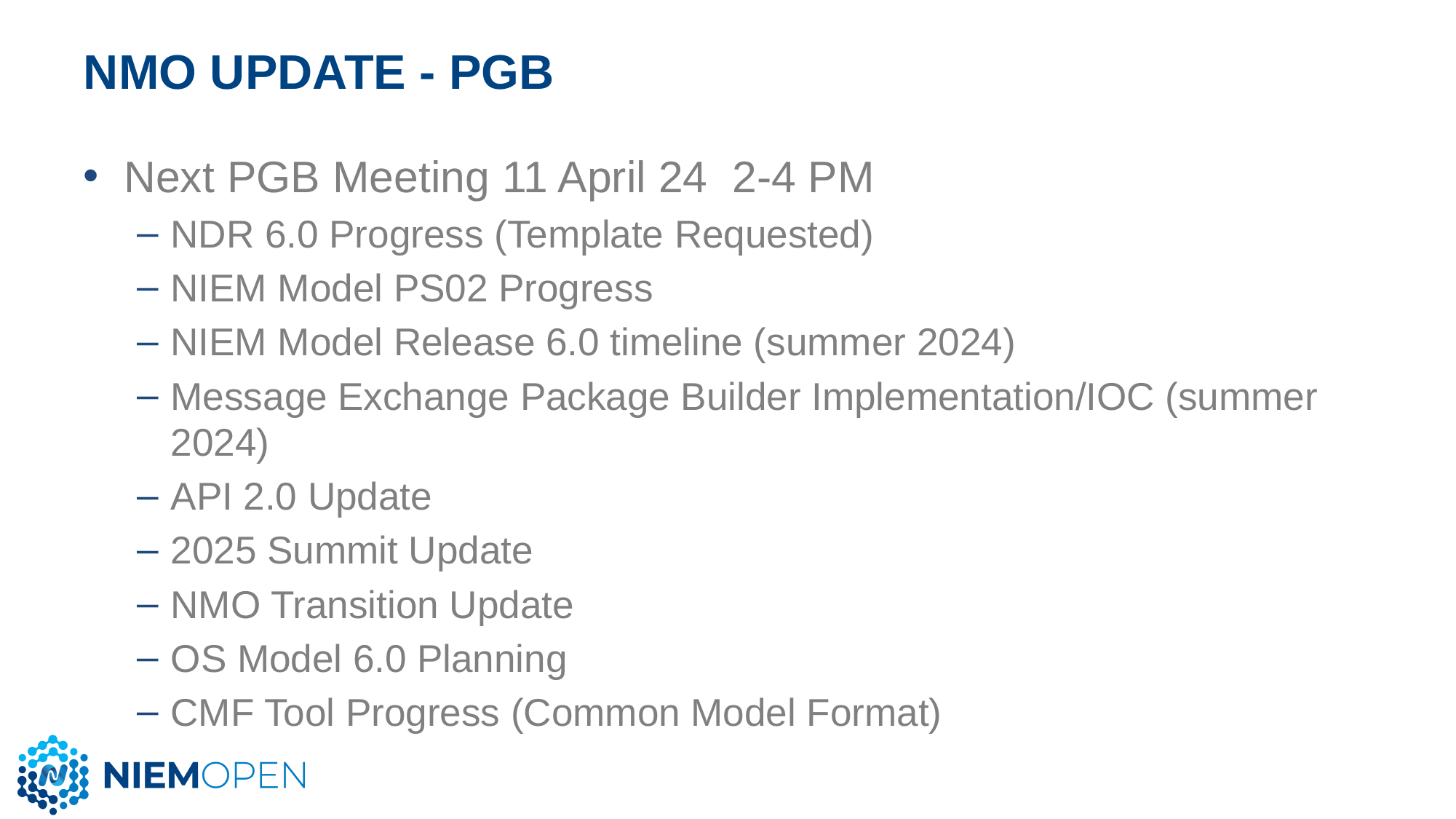

# NMO Update - PGB
Next PGB Meeting 11 April 24  2-4 PM
NDR 6.0 Progress (Template Requested)
NIEM Model PS02 Progress
NIEM Model Release 6.0 timeline (summer 2024)
Message Exchange Package Builder Implementation/IOC (summer 2024)
API 2.0 Update
2025 Summit Update
NMO Transition Update
OS Model 6.0 Planning
CMF Tool Progress (Common Model Format)